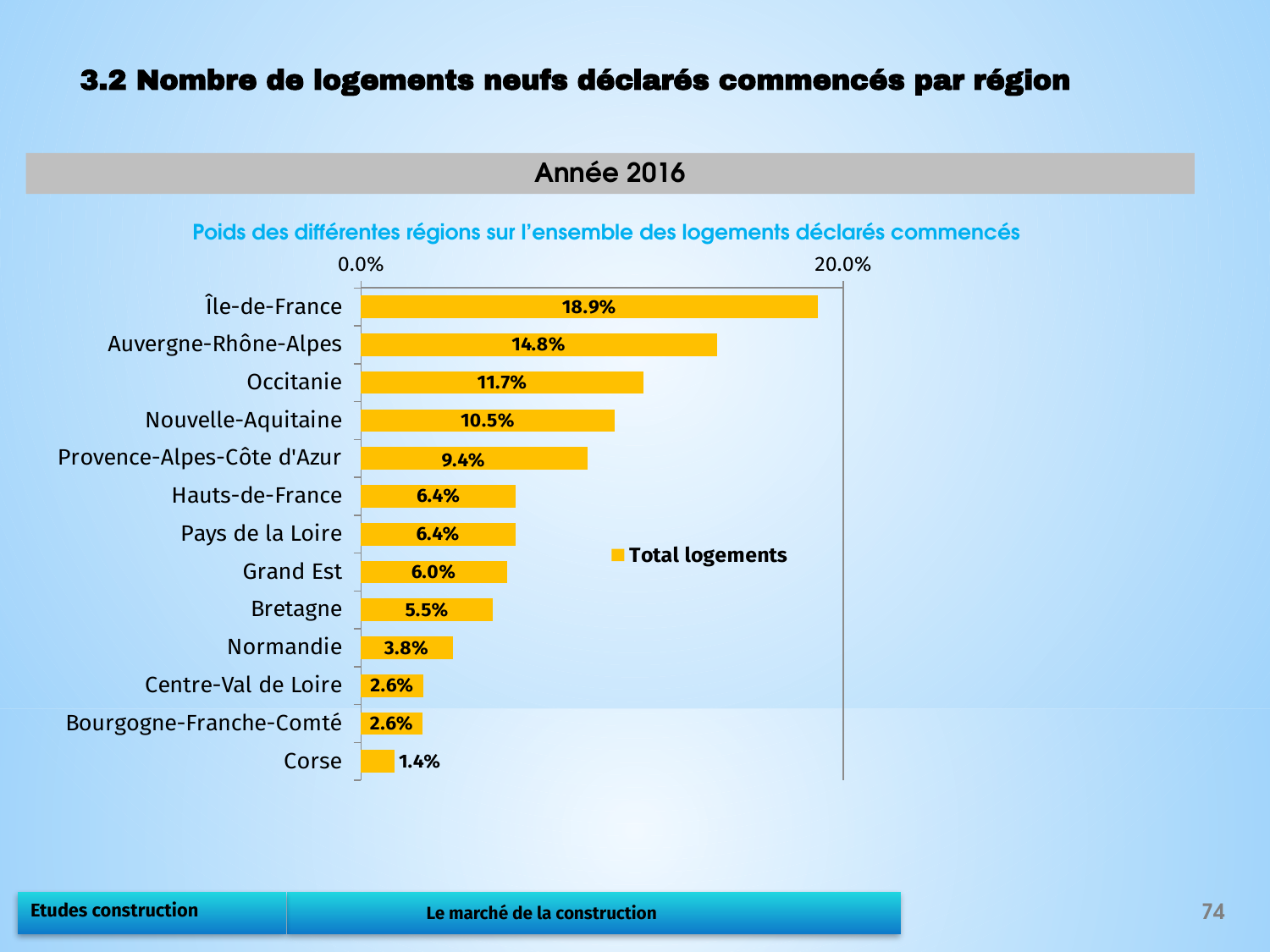

3.2 Nombre de logements neufs déclarés commencés par région
Année 2016
Poids des différentes régions sur l’ensemble des logements déclarés commencés

### Chart

| Category | Total logements |
|---|---|
|  Île-de-France  | 0.1893651654910472 |
|  Auvergne-Rhône-Alpes  | 0.1475854584915898 |
|  Occitanie  | 0.11720021703743896 |
|  Nouvelle-Aquitaine  | 0.10526315789473684 |
|  Provence-Alpes-Côte d'Azur  | 0.09386869234943028 |
|  Hauts-de-France  | 0.06429734129137277 |
|  Pays de la Loire  | 0.06402604449267499 |
|  Grand Est  | 0.060499186109603906 |
|  Bretagne  | 0.05480195333695062 |
|  Normandie  | 0.03798155181768855 |
|  Centre-Val de Loire  | 0.02577319587628866 |
|  Bourgogne-Franche-Comté  | 0.025501899077590883 |
|  Corse  | 0.013836136733586543 |
74